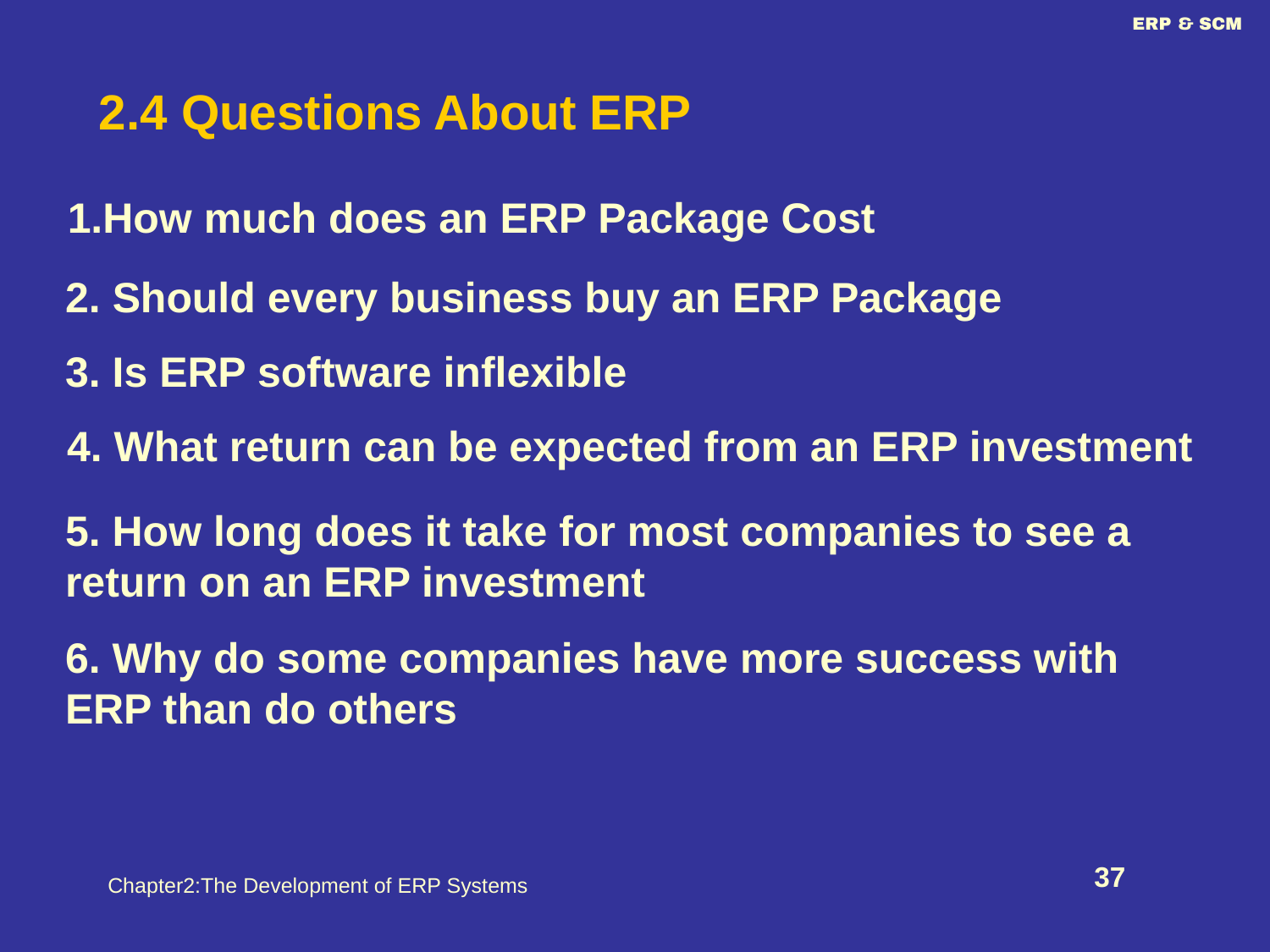

2.4 Questions About ERP
1.How much does an ERP Package Cost
2. Should every business buy an ERP Package
3. Is ERP software inflexible
4. What return can be expected from an ERP investment
5. How long does it take for most companies to see a return on an ERP investment
6. Why do some companies have more success with ERP than do others
Chapter2:The Development of ERP Systems